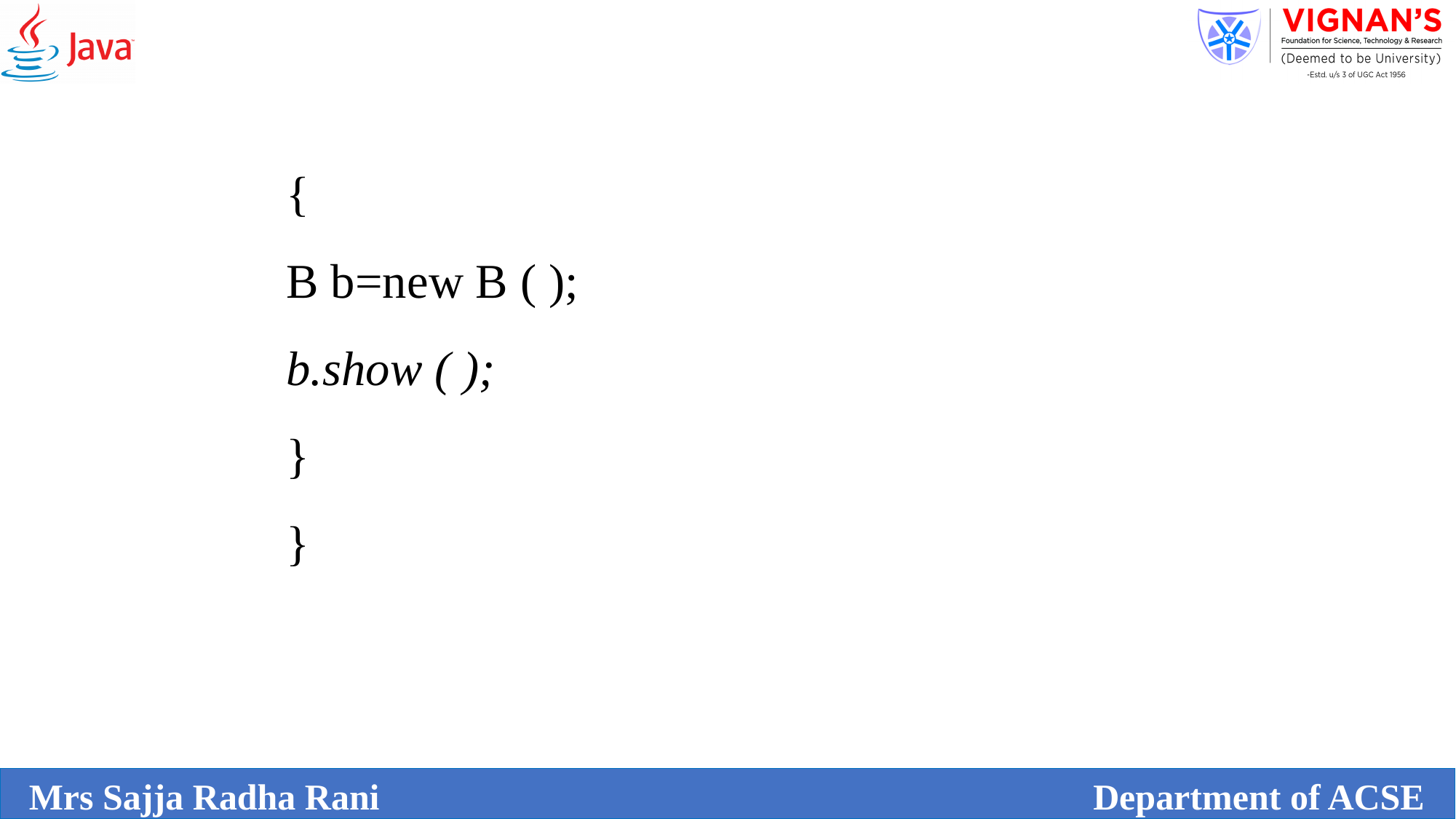

{
B b=new B ( );
b.show ( );
}
}